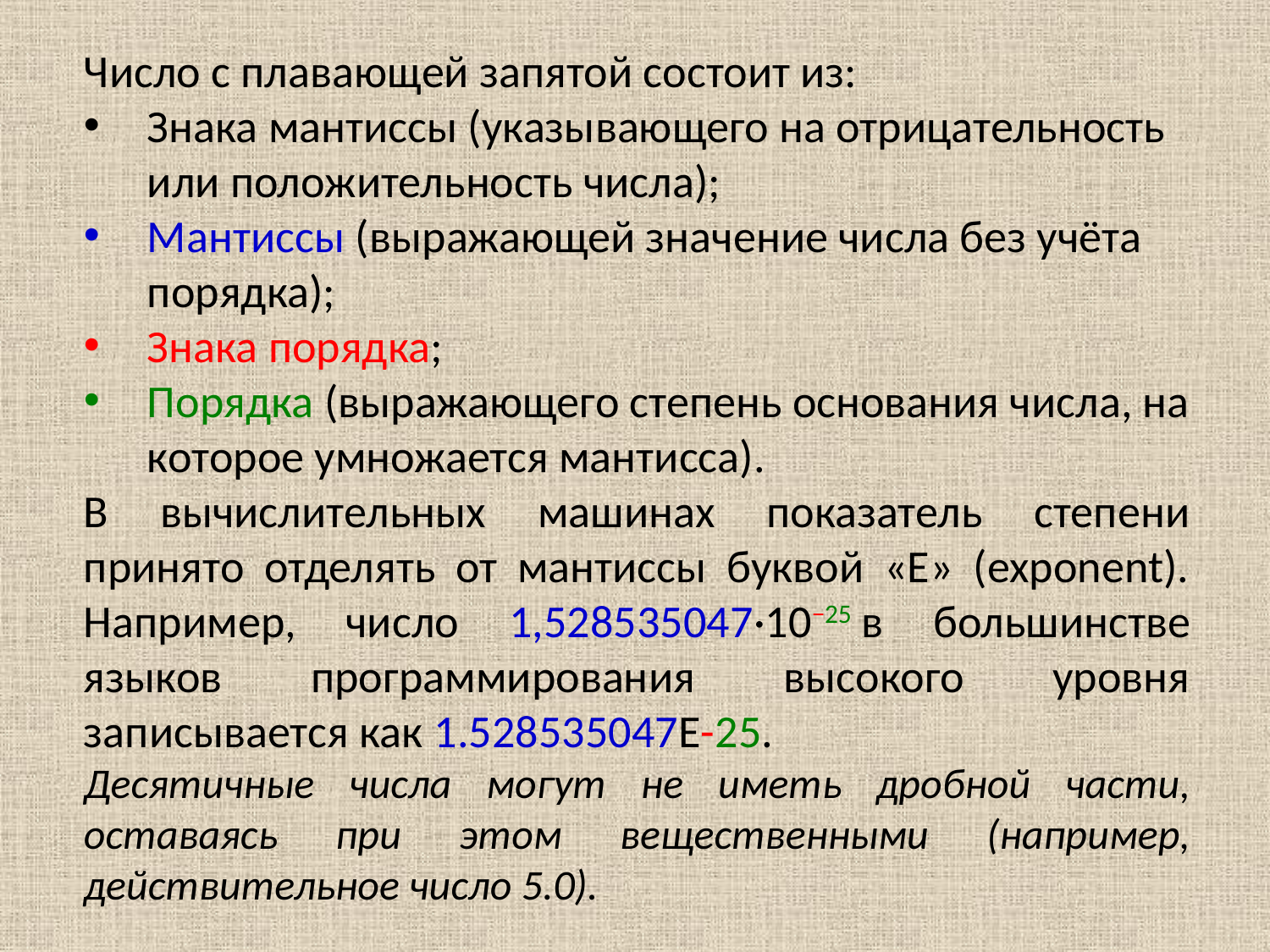

Число с плавающей запятой состоит из:
Знака мантиссы (указывающего на отрицательность или положительность числа);
Мантиссы (выражающей значение числа без учёта порядка);
Знака порядка;
Порядка (выражающего степень основания числа, на которое умножается мантисса).
В вычислительных машинах показатель степени принято отделять от мантиссы буквой «E» (exponent). Например, число 1,528535047·10−25 в большинстве языков программирования высокого уровня записывается как 1.528535047E-25.
Десятичные числа могут не иметь дробной части, оставаясь при этом вещественными (например, действительное число 5.0).